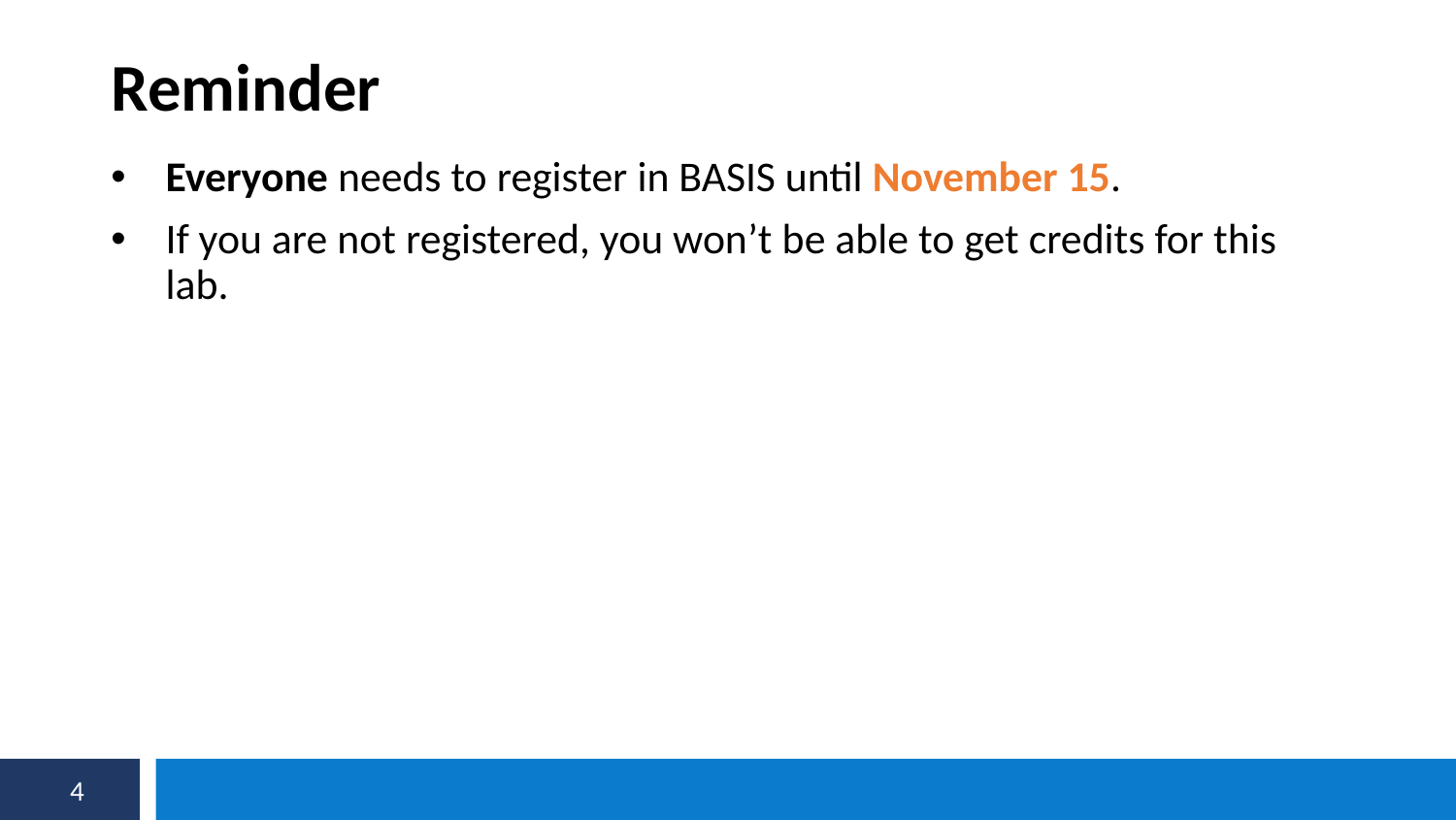

Reminder
Everyone needs to register in BASIS until November 15.
If you are not registered, you won’t be able to get credits for this lab.